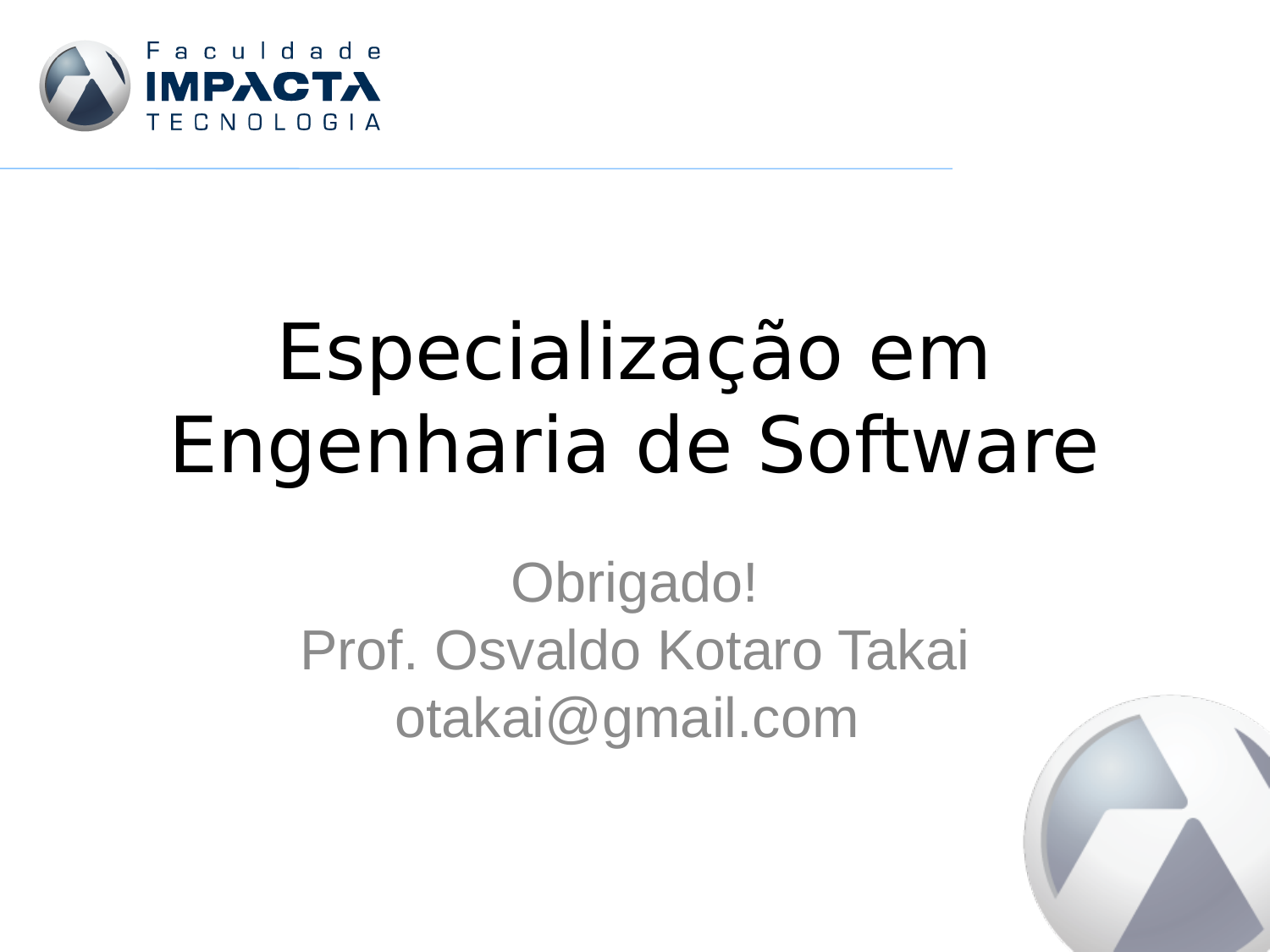

# Especialização em Engenharia de Software
Obrigado!
Prof. Osvaldo Kotaro Takai
otakai@gmail.com